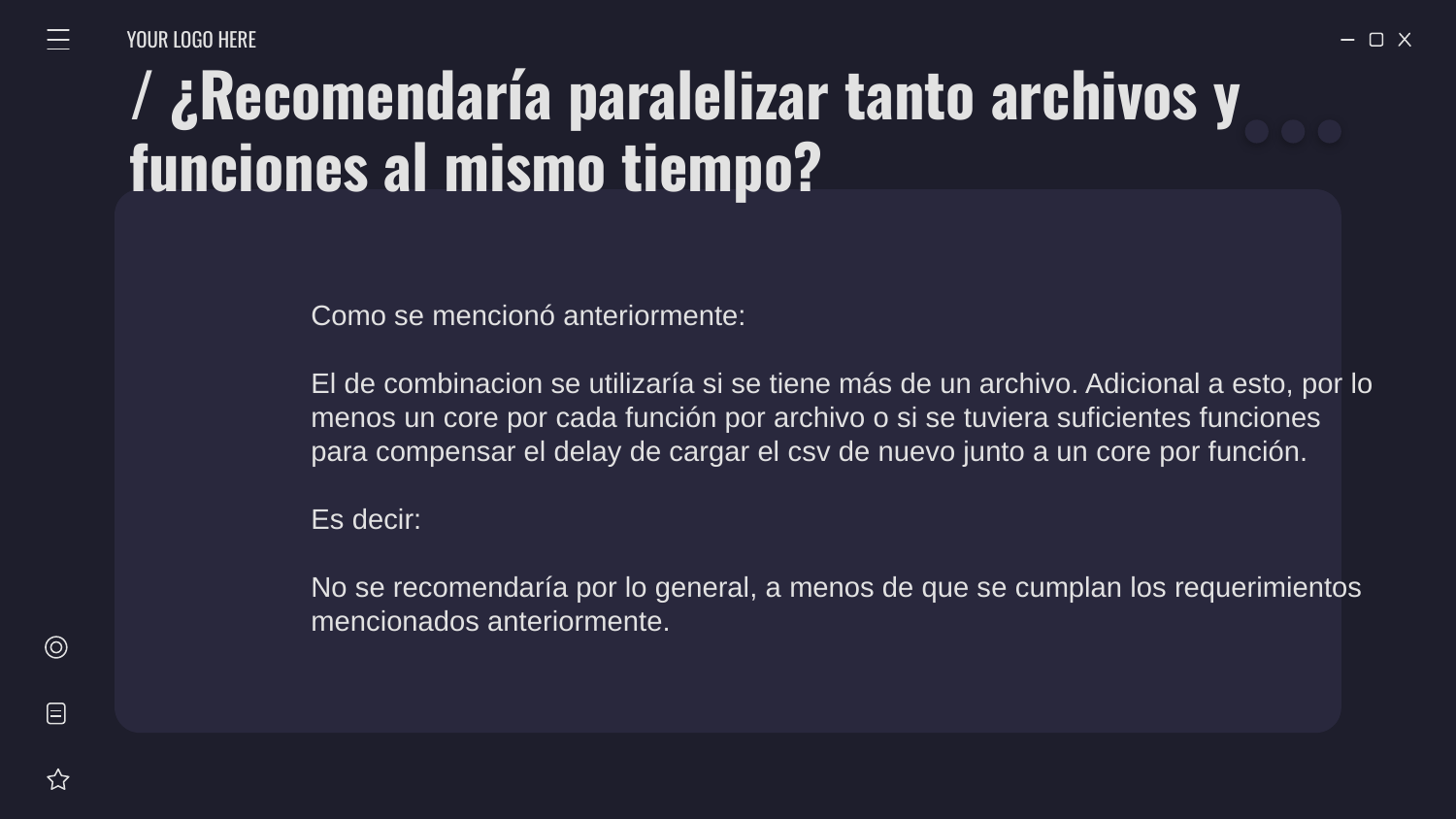

YOUR LOGO HERE

# / ¿Recomendaría paralelizar tanto archivos y funciones al mismo tiempo?

Como se mencionó anteriormente:

El de combinacion se utilizaría si se tiene más de un archivo. Adicional a esto, por lo menos un core por cada función por archivo o si se tuviera suficientes funciones para compensar el delay de cargar el csv de nuevo junto a un core por función.

Es decir:

No se recomendaría por lo general, a menos de que se cumplan los requerimientos mencionados anteriormente.